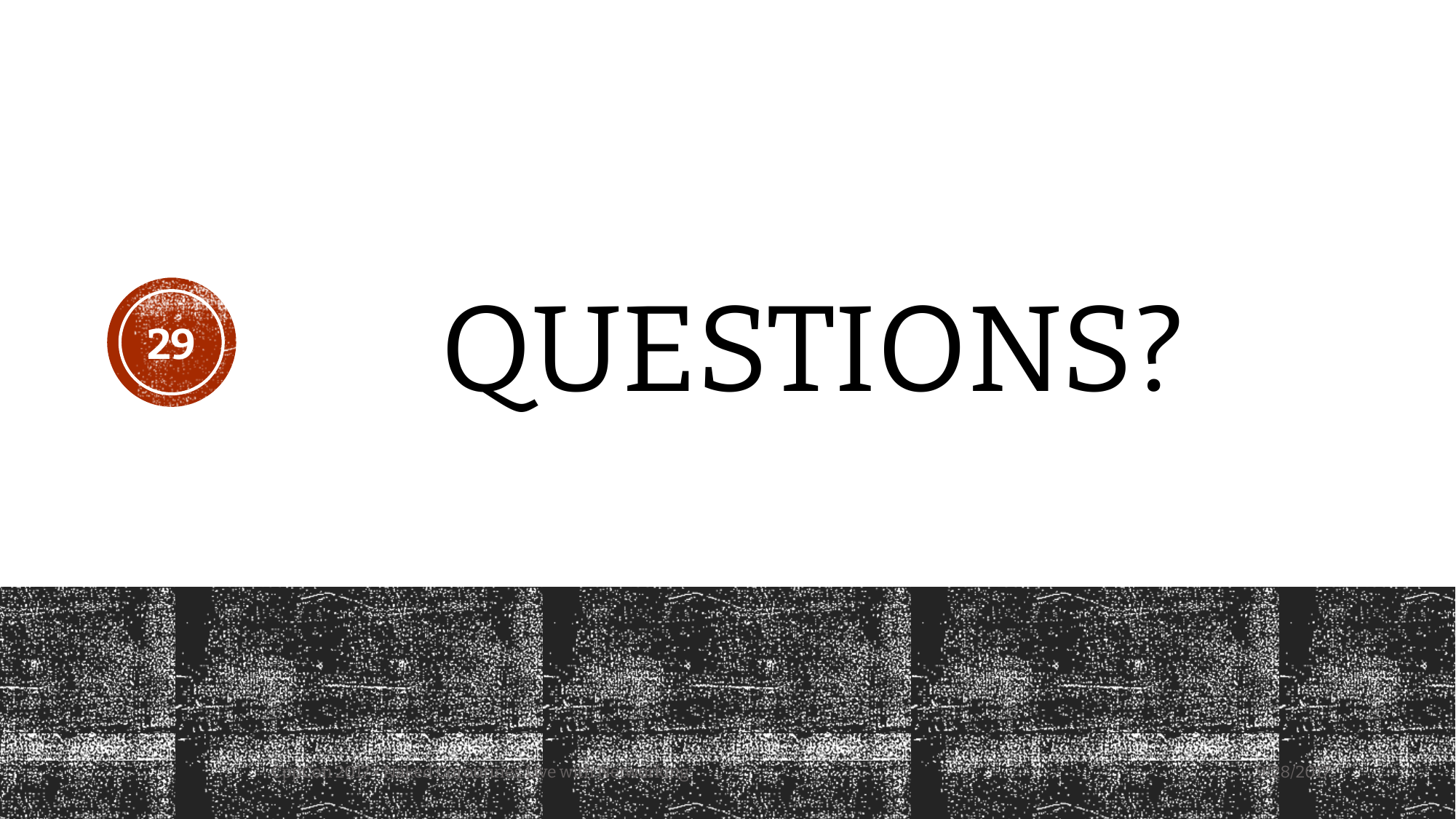

# Questions?
29
CppCon 2017 • Naked Coroutines Live with Networking
9/28/2017